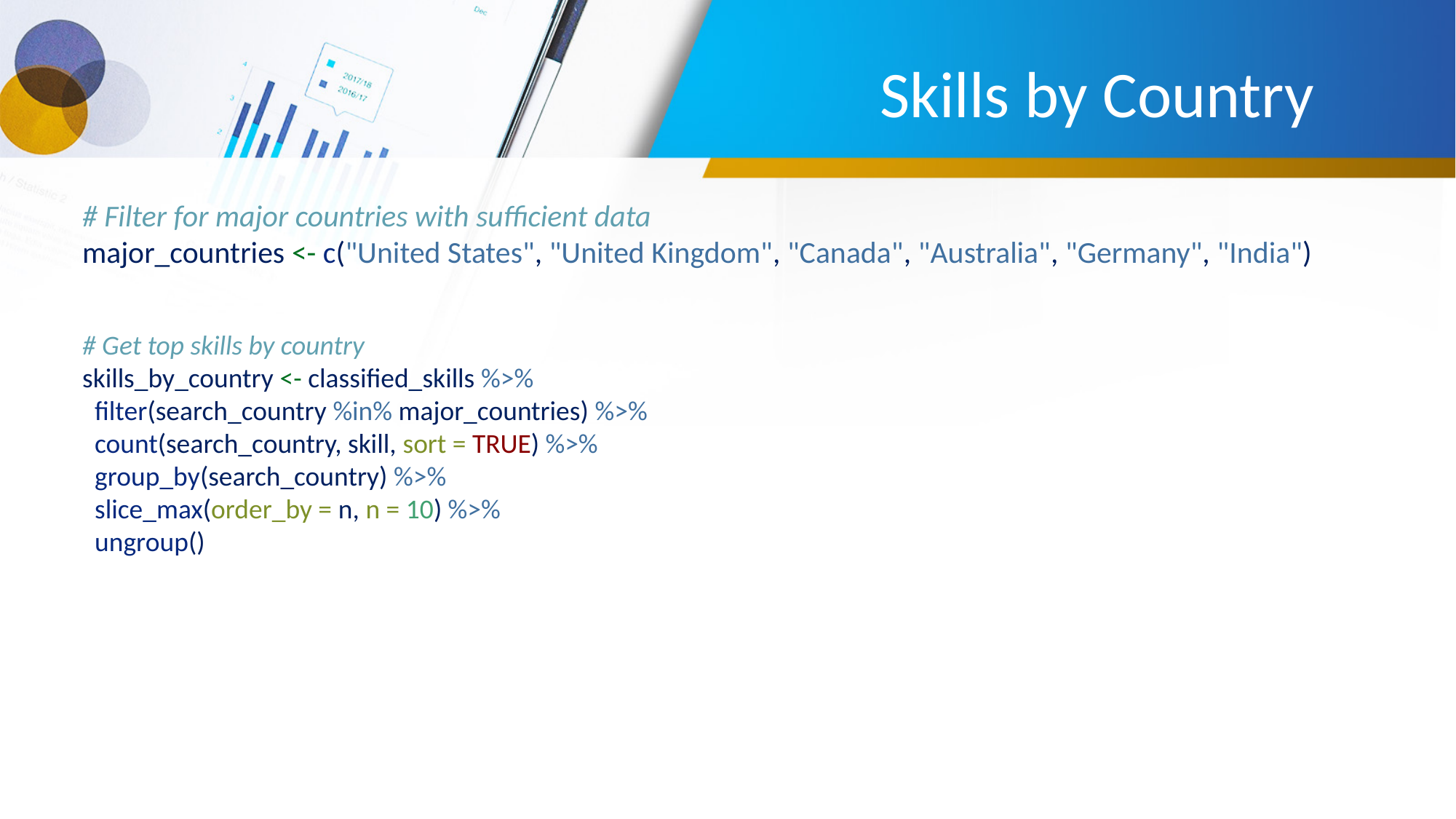

Skills by Country
# Filter for major countries with sufficient data major_countries <- c("United States", "United Kingdom", "Canada", "Australia", "Germany", "India") # Get top skills by country skills_by_country <- classified_skills %>% filter(search_country %in% major_countries) %>% count(search_country, skill, sort = TRUE) %>% group_by(search_country) %>% slice_max(order_by = n, n = 10) %>% ungroup()